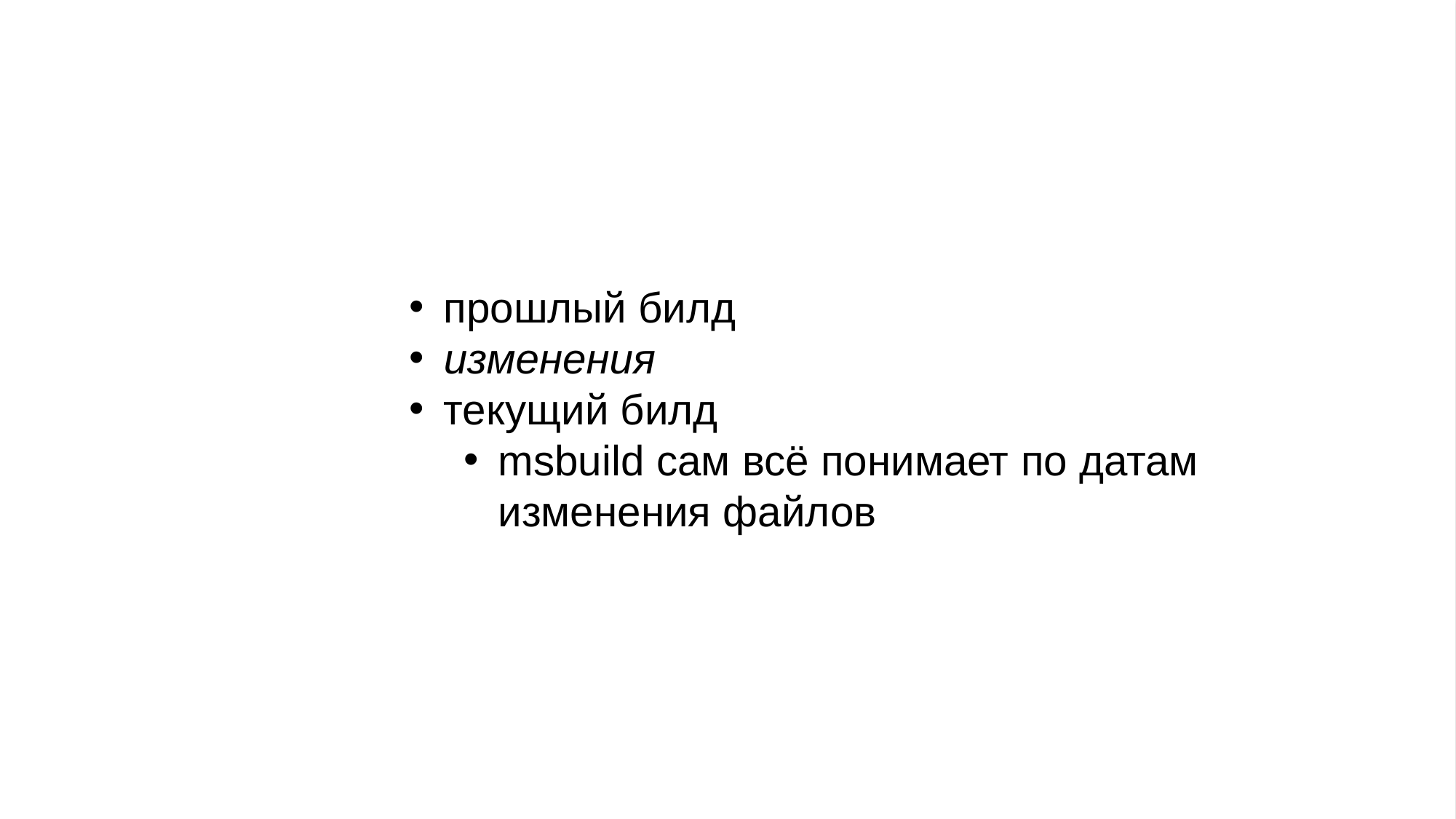

прошлый билд
изменения
текущий билд
msbuild сам всё понимает по датам изменения файлов